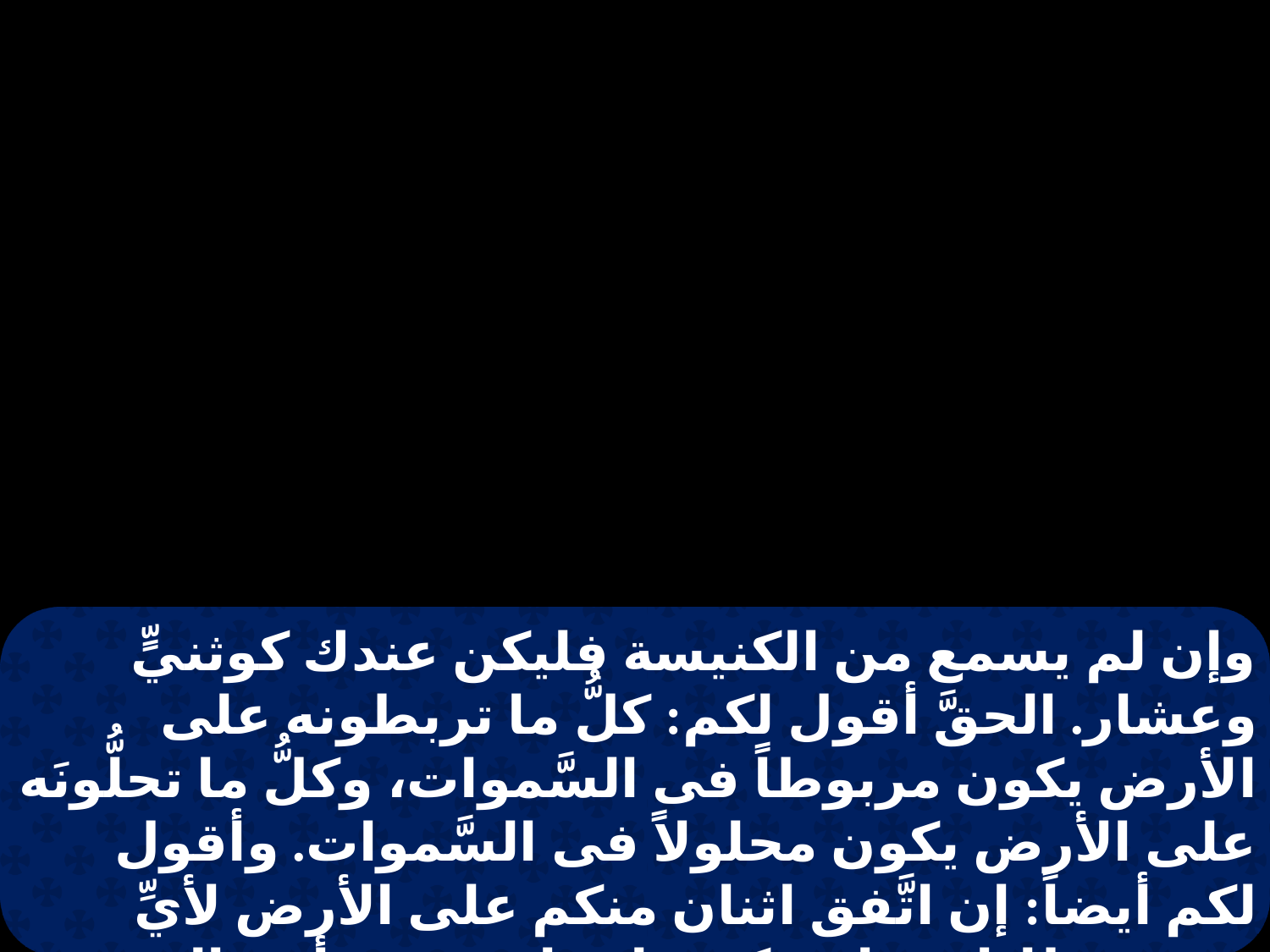

وإن لم يسمع من الكنيسة فليكن عندك كوثنيٍّ وعشار. الحقَّ أقول لكم: كلُّ ما تربطونه على الأرض يكون مربوطاً فى السَّموات، وكلُّ ما تحلُّونَه على الأرض يكون محلولاً فى السَّموات. وأقول لكم أيضاً: إن اتَّفق اثنان منكم على الأرض لأيِّ شيءٍ يطلبانه فإنه يكون لهما من عند أبي الذي فى السَّموات. لأنه حيثما اجتمع اثنان أو ثلاثةٌ بِاسمي فهناك أكون فى وسطِهم.